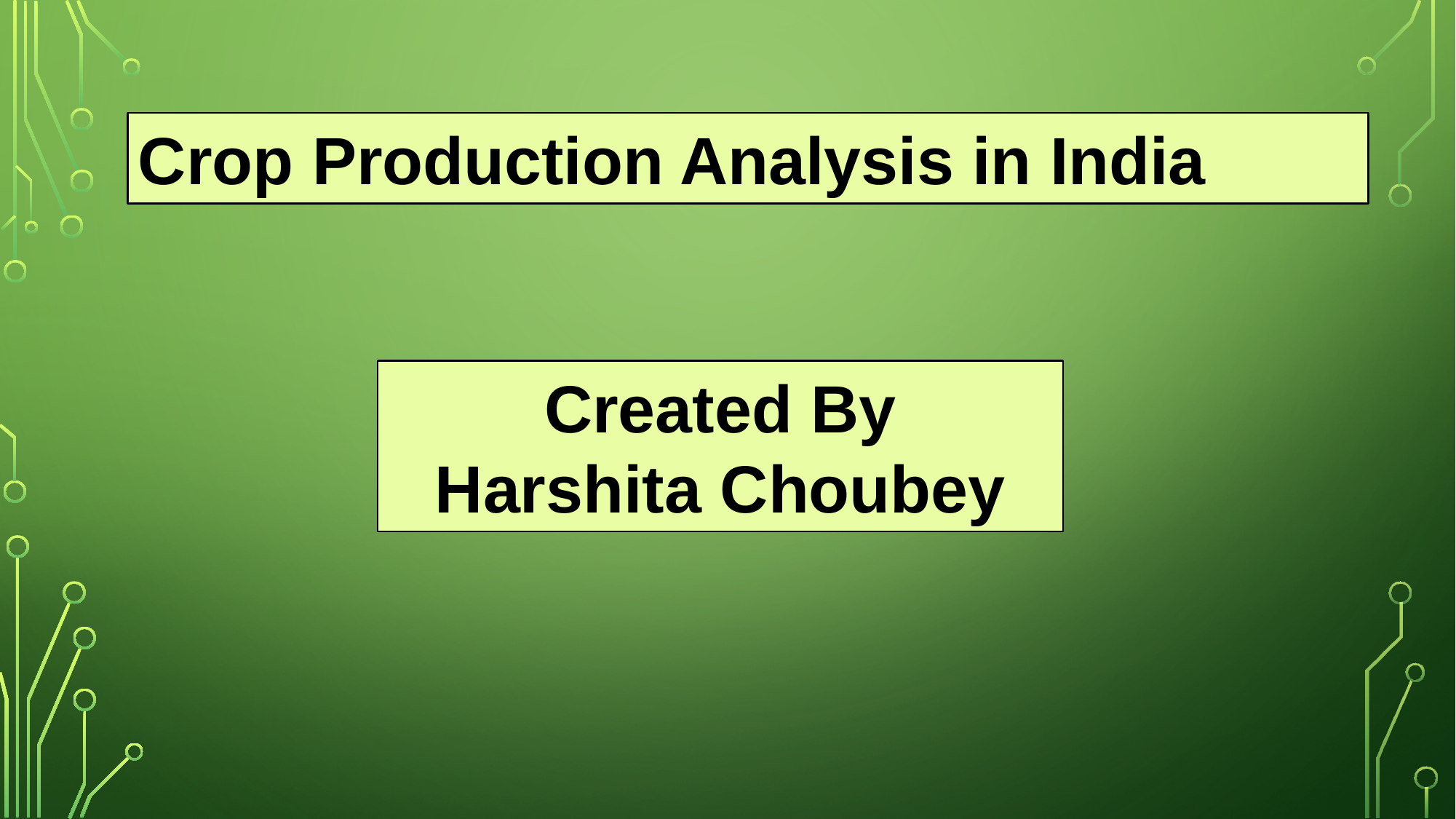

Crop Production Analysis in India
Created By
Harshita Choubey